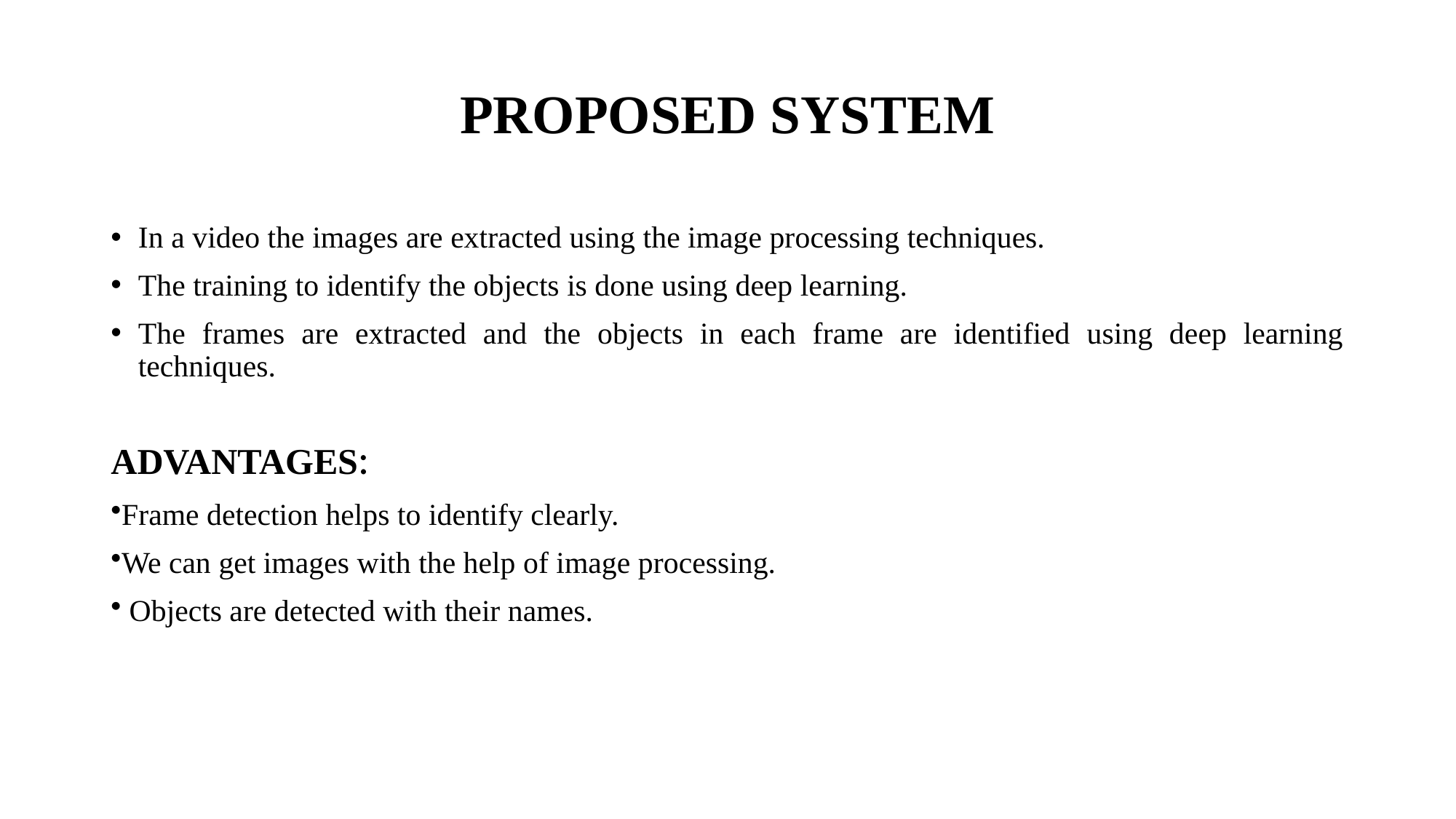

PROPOSED SYSTEM

In a video the images are extracted using the image processing techniques.
The training to identify the objects is done using deep learning.
The frames are extracted and the objects in each frame are identified using deep learning techniques.
ADVANTAGES:
Frame detection helps to identify clearly.
We can get images with the help of image processing.
 Objects are detected with their names.